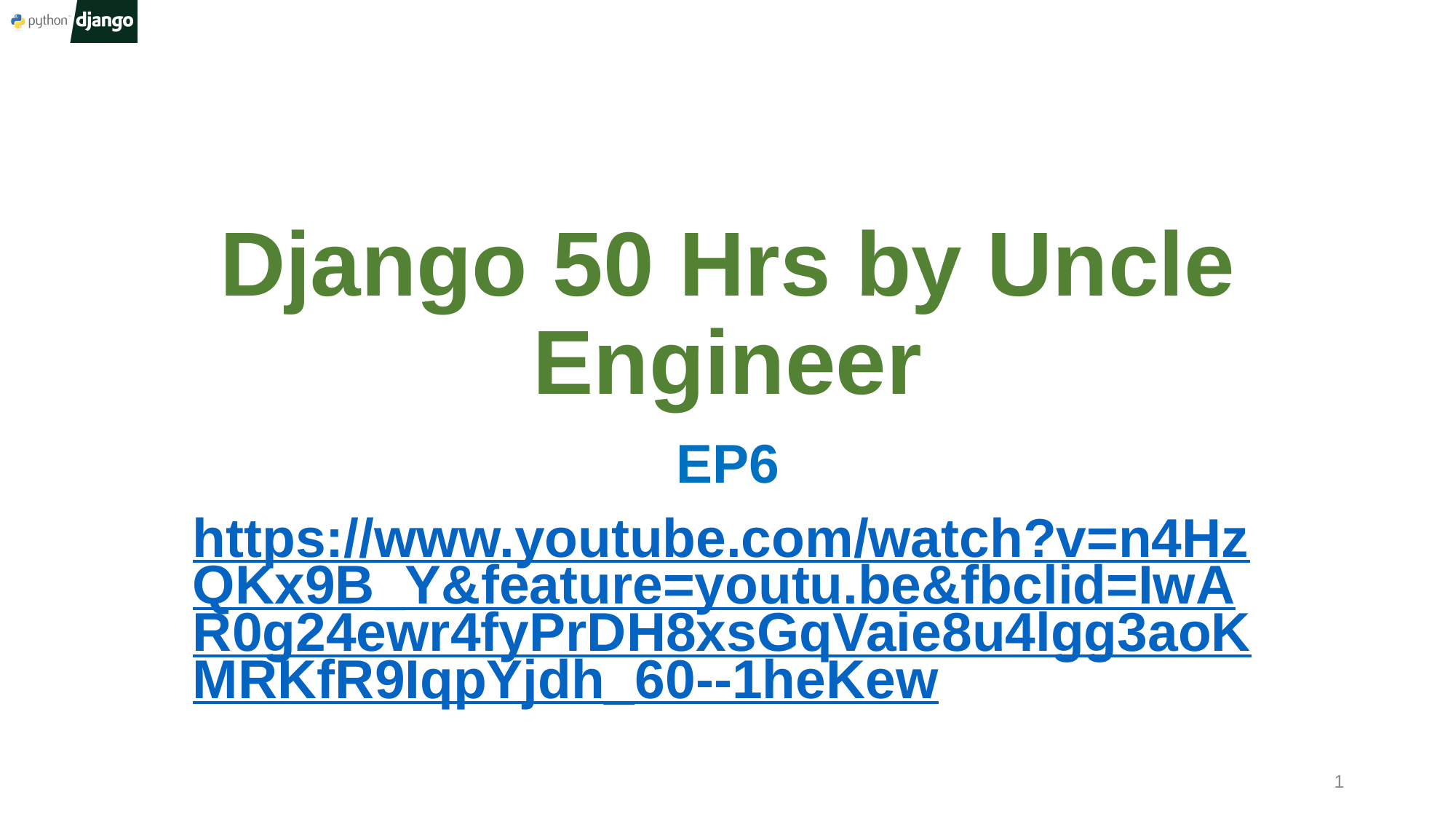

# Django 50 Hrs by Uncle Engineer
EP6
https://www.youtube.com/watch?v=n4HzQKx9B_Y&feature=youtu.be&fbclid=IwAR0g24ewr4fyPrDH8xsGqVaie8u4lgg3aoKMRKfR9IqpYjdh_60--1heKew
1